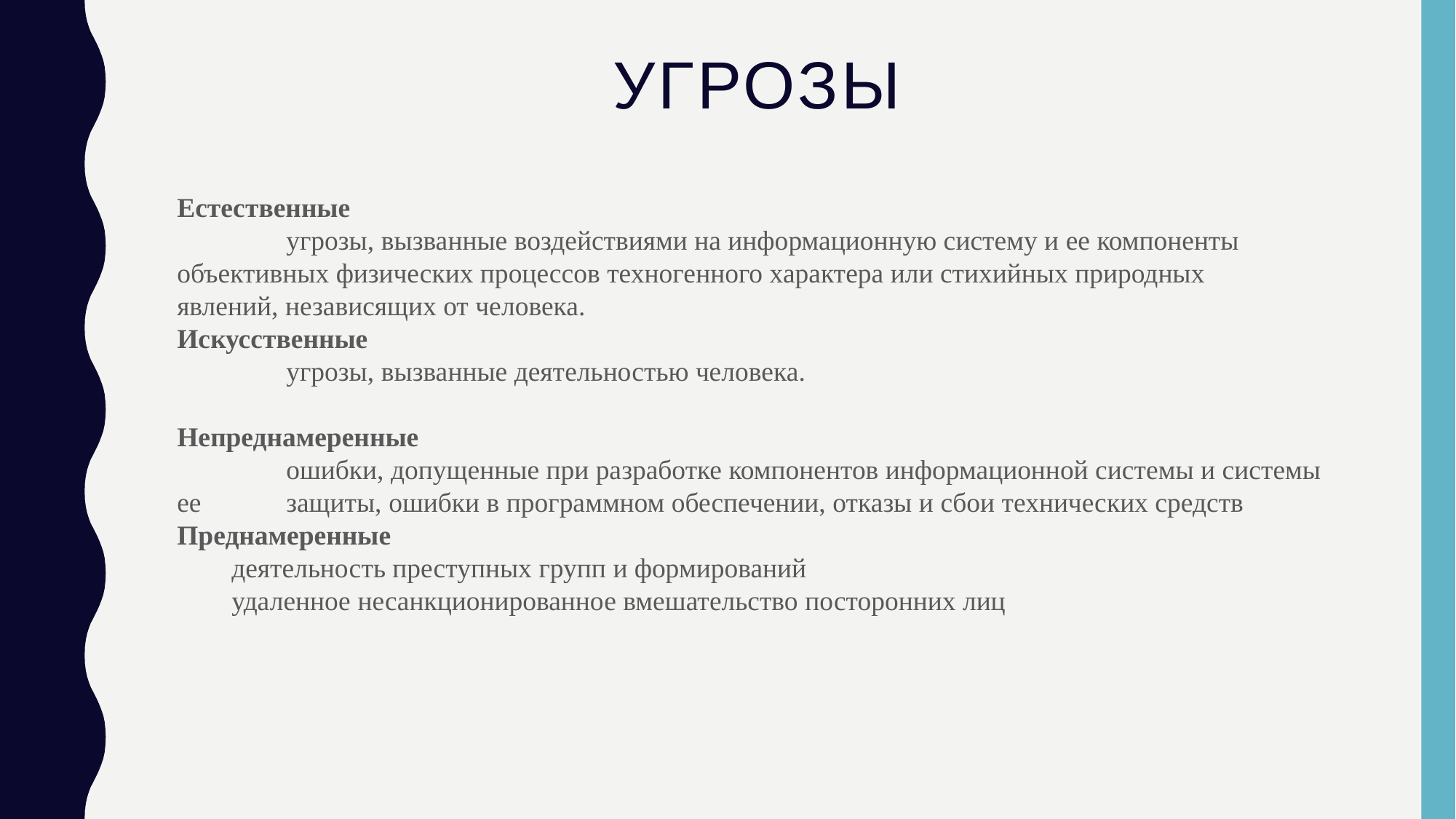

# Угрозы
Естественные
	угрозы, вызванные воздействиями на информационную систему и ее компоненты 	объективных физических процессов техногенного характера или стихийных природных 	явлений, независящих от человека.
Искусственные
	угрозы, вызванные деятельностью человека.

Непреднамеренные
	ошибки, допущенные при разработке компонентов информационной системы и системы ее 	защиты, ошибки в программном обеспечении, отказы и сбои технических средств
Преднамеренные
деятельность преступных групп и формирований
удаленное несанкционированное вмешательство посторонних лиц